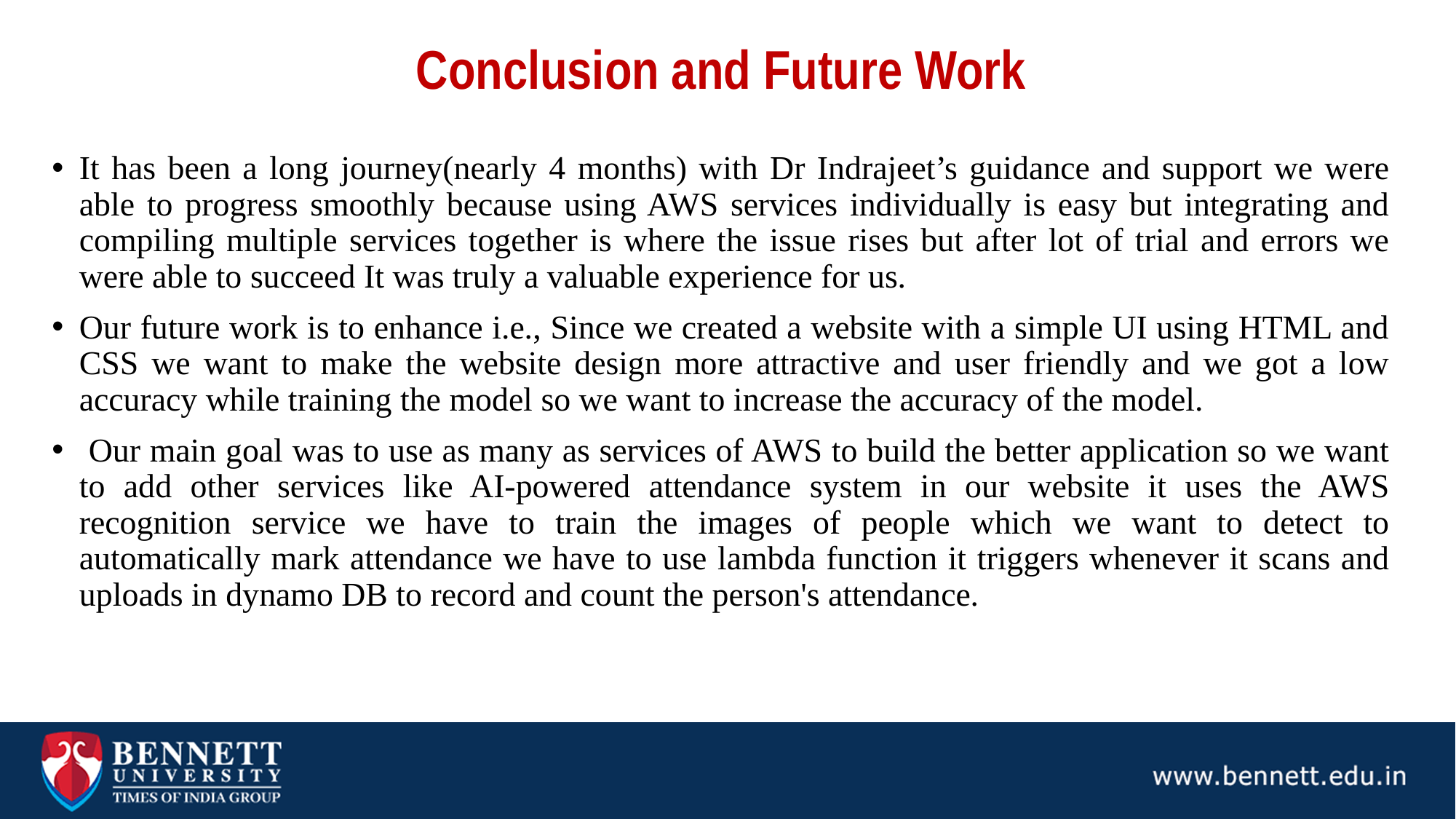

# Conclusion and Future Work

It has been a long journey(nearly 4 months) with Dr Indrajeet’s guidance and support we were able to progress smoothly because using AWS services individually is easy but integrating and compiling multiple services together is where the issue rises but after lot of trial and errors we were able to succeed It was truly a valuable experience for us.
Our future work is to enhance i.e., Since we created a website with a simple UI using HTML and CSS we want to make the website design more attractive and user friendly and we got a low accuracy while training the model so we want to increase the accuracy of the model.
 Our main goal was to use as many as services of AWS to build the better application so we want to add other services like AI-powered attendance system in our website it uses the AWS recognition service we have to train the images of people which we want to detect to automatically mark attendance we have to use lambda function it triggers whenever it scans and uploads in dynamo DB to record and count the person's attendance.